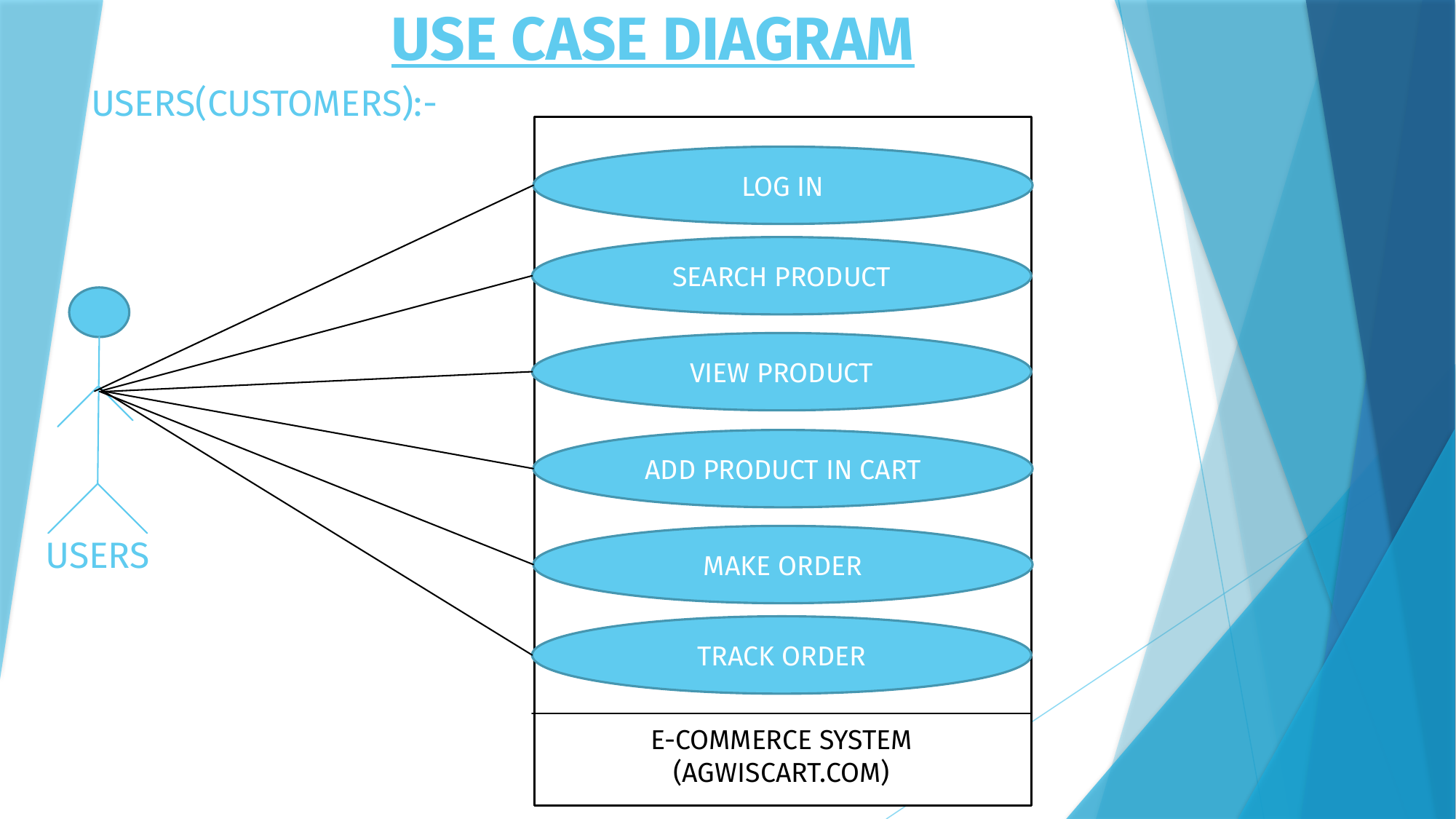

# USE CASE DIAGRAM
USERS(CUSTOMERS):-

LOG IN
SEARCH PRODUCT

VIEW PRODUCT
ADD PRODUCT IN CART
USERS
MAKE ORDER
TRACK ORDER
E-COMMERCE SYSTEM
(AGWISCART.COM)